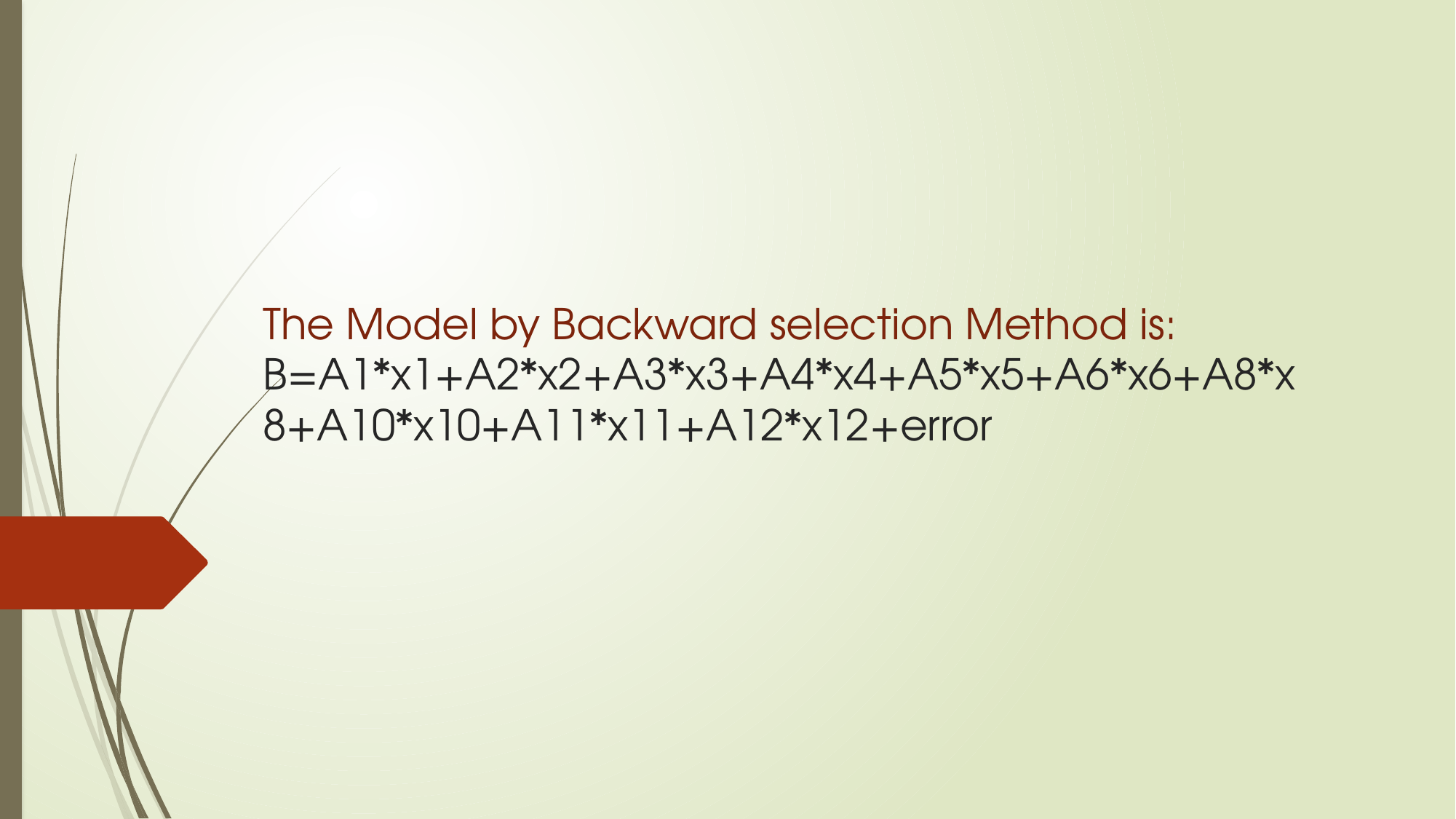

# The Model by Backward selection Method is: B=A1*x1+A2*x2+A3*x3+A4*x4+A5*x5+A6*x6+A8*x8+A10*x10+A11*x11+A12*x12+error